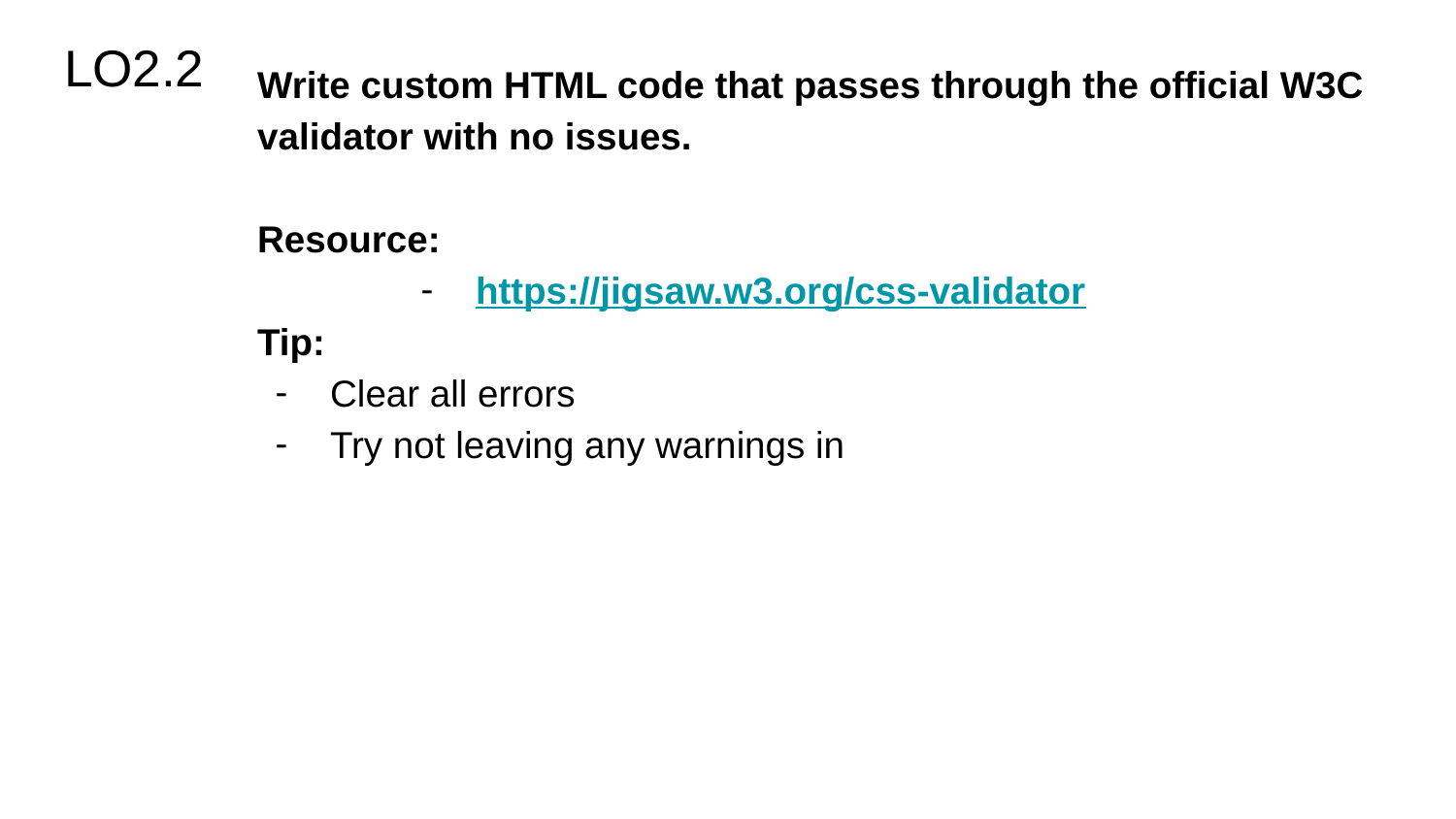

# LO2.2
Write custom HTML code that passes through the official W3C validator with no issues.

Resource:
https://jigsaw.w3.org/css-validator
Tip:
Clear all errors
Try not leaving any warnings in